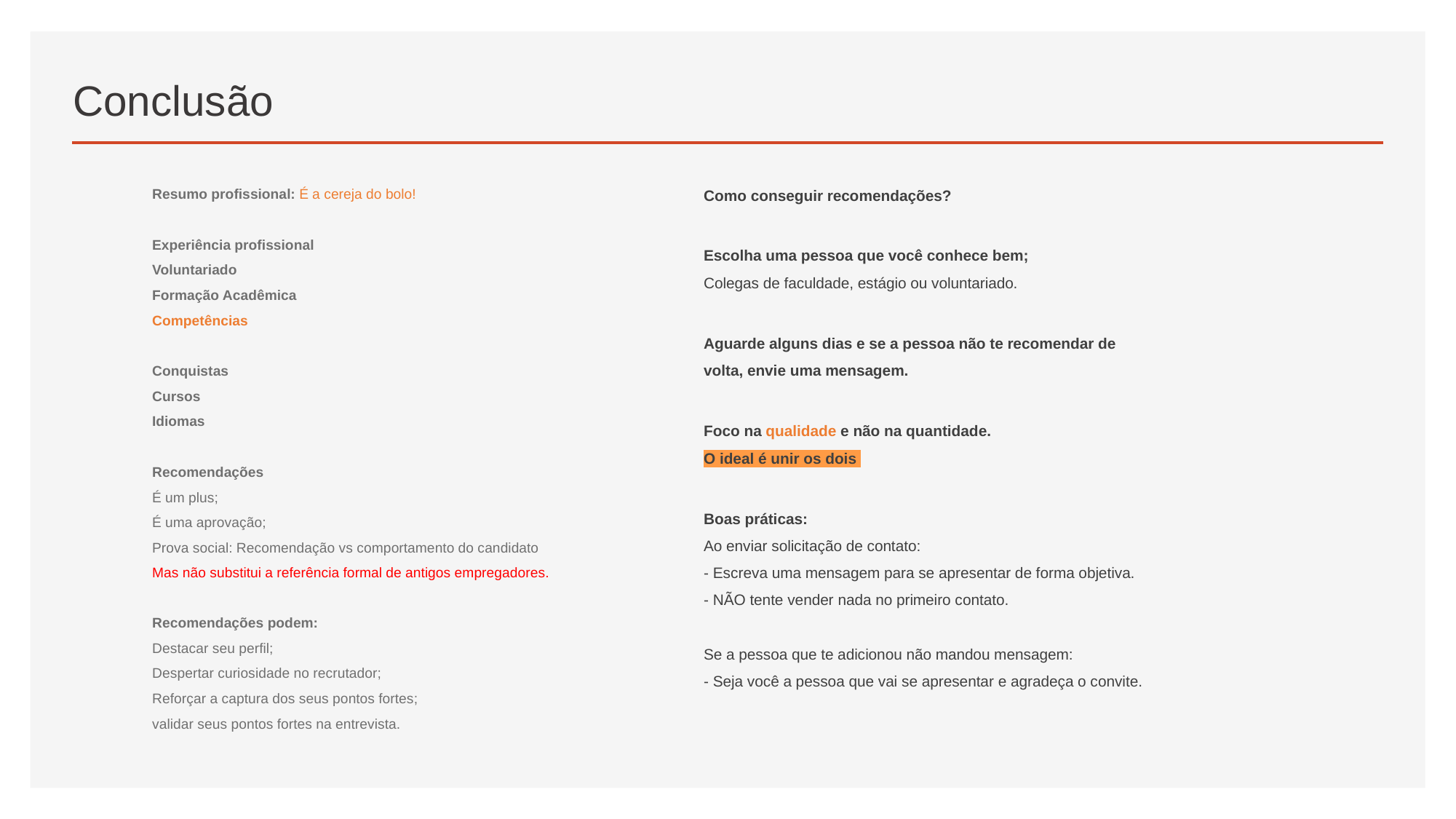

# Conclusão
Resumo profissional: É a cereja do bolo!
Experiência profissional
Voluntariado
Formação Acadêmica
Competências
Conquistas
Cursos
Idiomas
Recomendações
É um plus;
É uma aprovação;
Prova social: Recomendação vs comportamento do candidato
Mas não substitui a referência formal de antigos empregadores.
Recomendações podem:
Destacar seu perfil;
Despertar curiosidade no recrutador;
Reforçar a captura dos seus pontos fortes;
validar seus pontos fortes na entrevista.
Como conseguir recomendações?
Escolha uma pessoa que você conhece bem;
Colegas de faculdade, estágio ou voluntariado.
Aguarde alguns dias e se a pessoa não te recomendar de volta, envie uma mensagem.
Foco na qualidade e não na quantidade.
O ideal é unir os dois
Boas práticas:
Ao enviar solicitação de contato:
- Escreva uma mensagem para se apresentar de forma objetiva.
- NÃO tente vender nada no primeiro contato.
Se a pessoa que te adicionou não mandou mensagem:
- Seja você a pessoa que vai se apresentar e agradeça o convite.